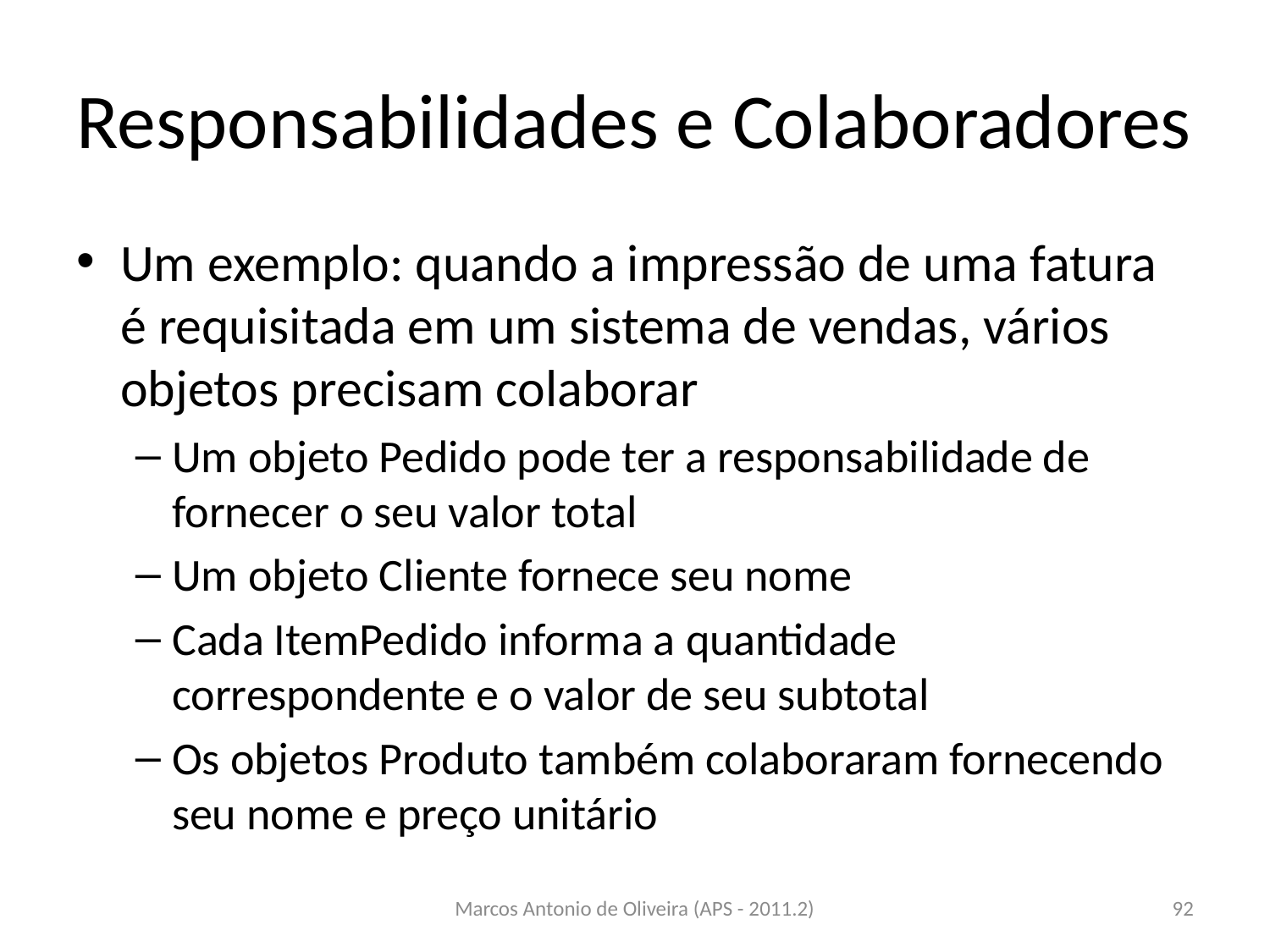

# Responsabilidades e Colaboradores
Um exemplo: quando a impressão de uma fatura é requisitada em um sistema de vendas, vários objetos precisam colaborar
Um objeto Pedido pode ter a responsabilidade de fornecer o seu valor total
Um objeto Cliente fornece seu nome
Cada ItemPedido informa a quantidade correspondente e o valor de seu subtotal
Os objetos Produto também colaboraram fornecendo seu nome e preço unitário
Marcos Antonio de Oliveira (APS - 2011.2)
92